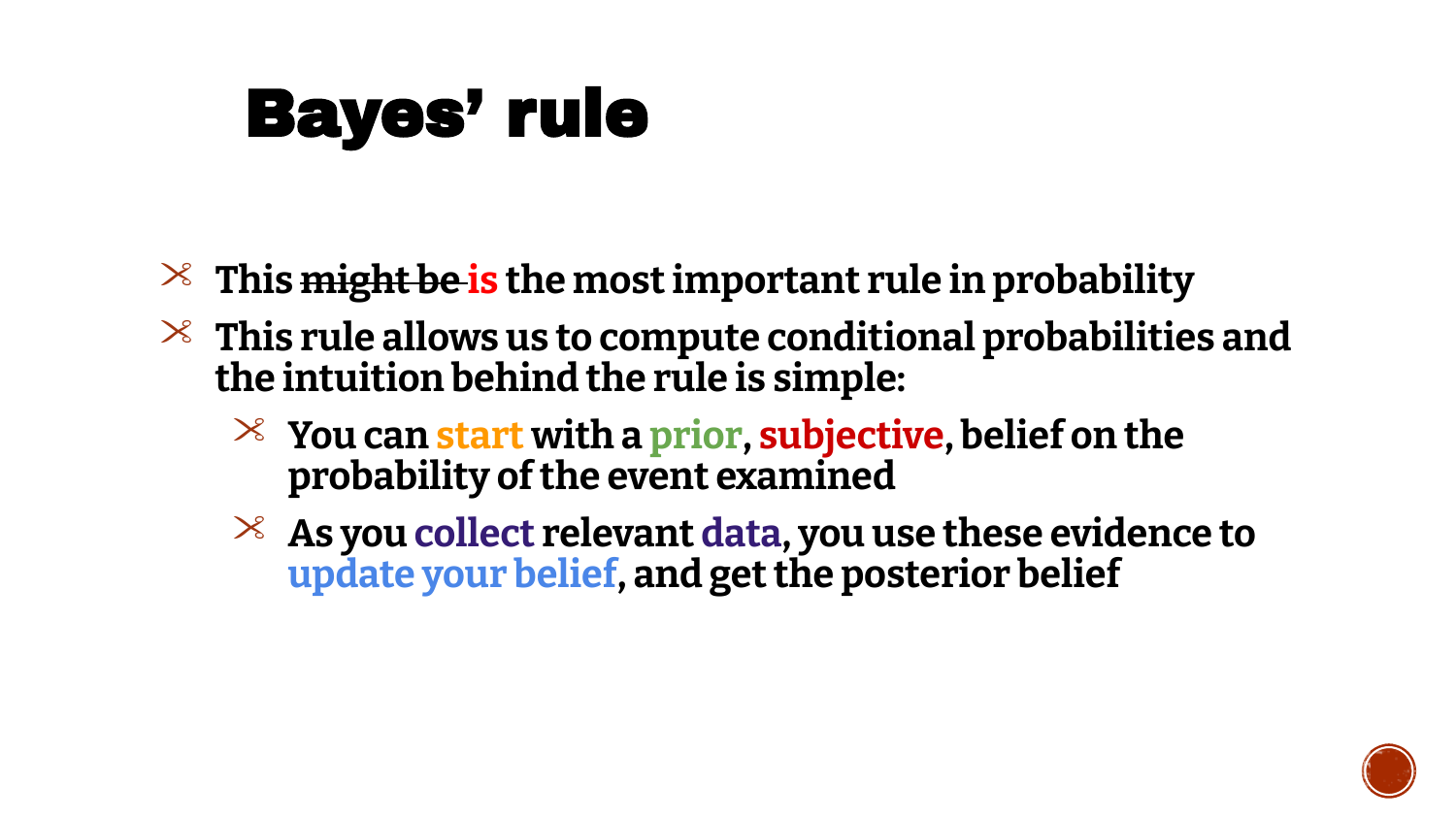

Bayes’ rule
This might be is the most important rule in probability
This rule allows us to compute conditional probabilities and the intuition behind the rule is simple:
You can start with a prior, subjective, belief on the probability of the event examined
As you collect relevant data, you use these evidence to update your belief, and get the posterior belief